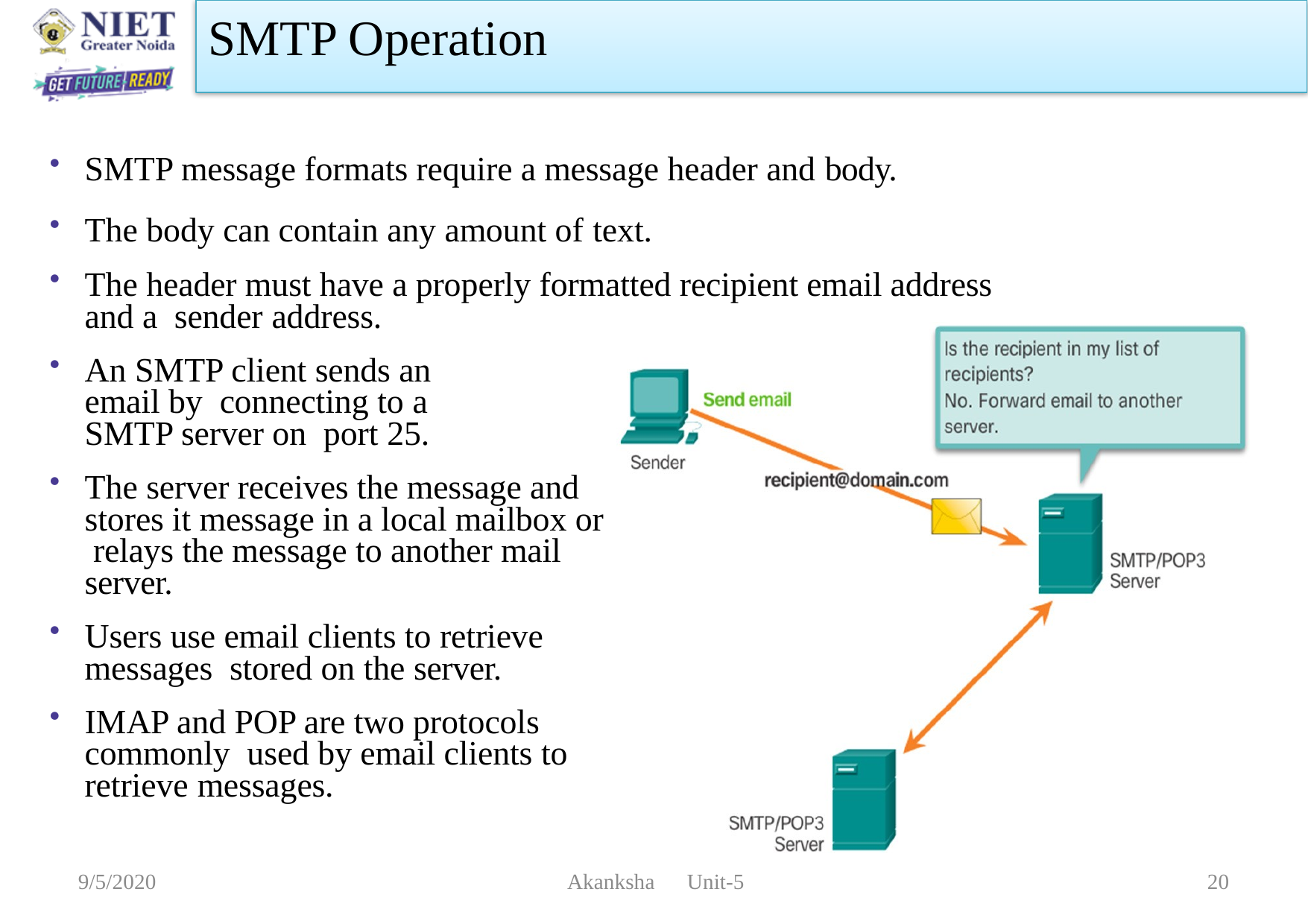

SMTP Operation
SMTP message formats require a message header and body.
The body can contain any amount of text.
The header must have a properly formatted recipient email address and a  sender address.
An SMTP client sends an email by  connecting to a SMTP server on  port 25.
The server receives the message and  stores it message in a local mailbox or  relays the message to another mail server.
Users use email clients to retrieve messages  stored on the server.
IMAP and POP are two protocols commonly  used by email clients to retrieve messages.

9/5/2020
 Akanksha      Unit-5
20